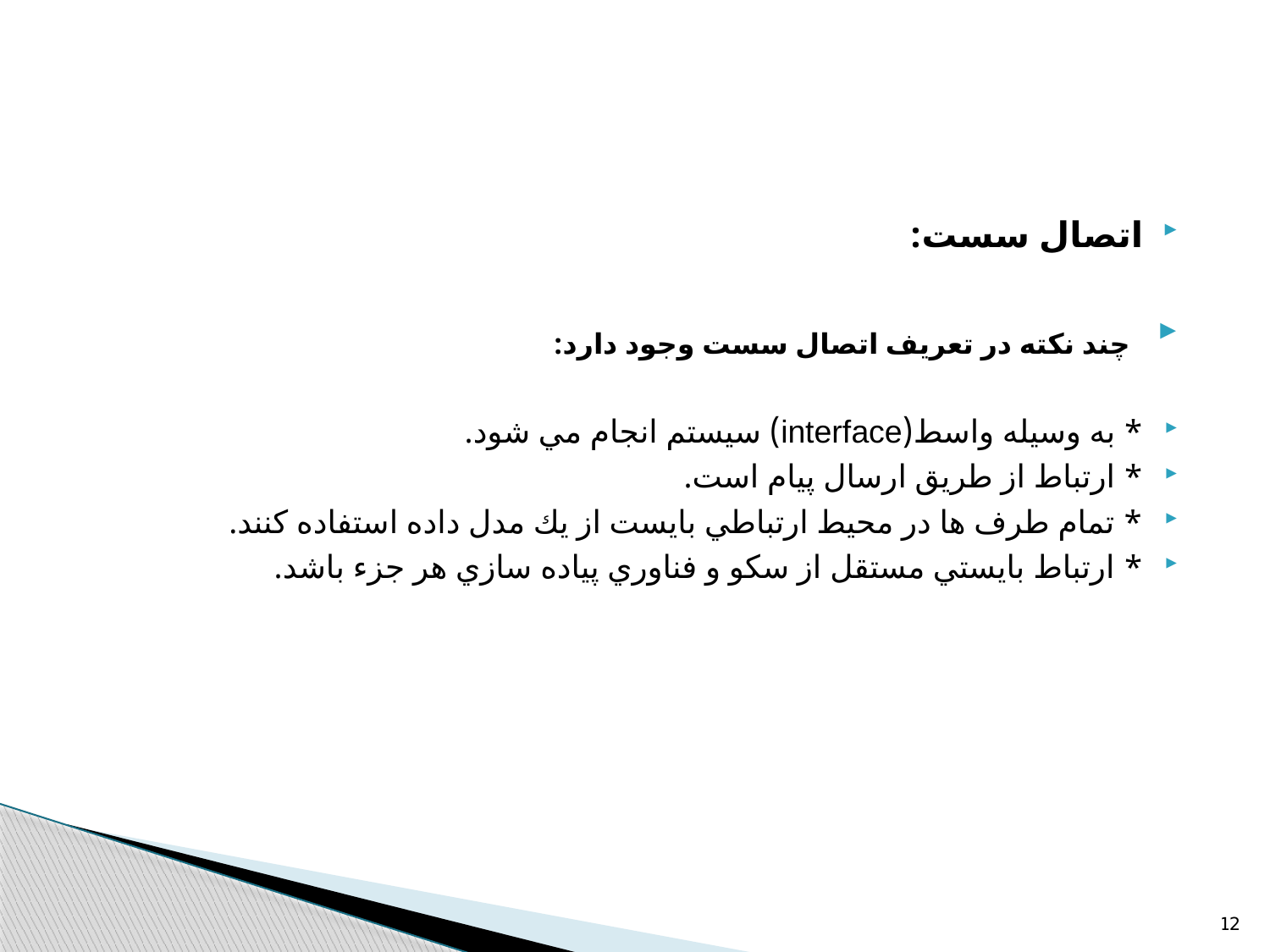

#
اتصال سست:

 چند نكته در تعريف اتصال سست وجود دارد:

* به وسيله واسط(interface) سيستم انجام مي شود.
* ارتباط از طريق ارسال پيام است.
* تمام طرف ها در محيط ارتباطي بايست از يك مدل داده استفاده كنند.
* ارتباط بايستي مستقل از سكو و فناوري پياده سازي هر جزء باشد.

12